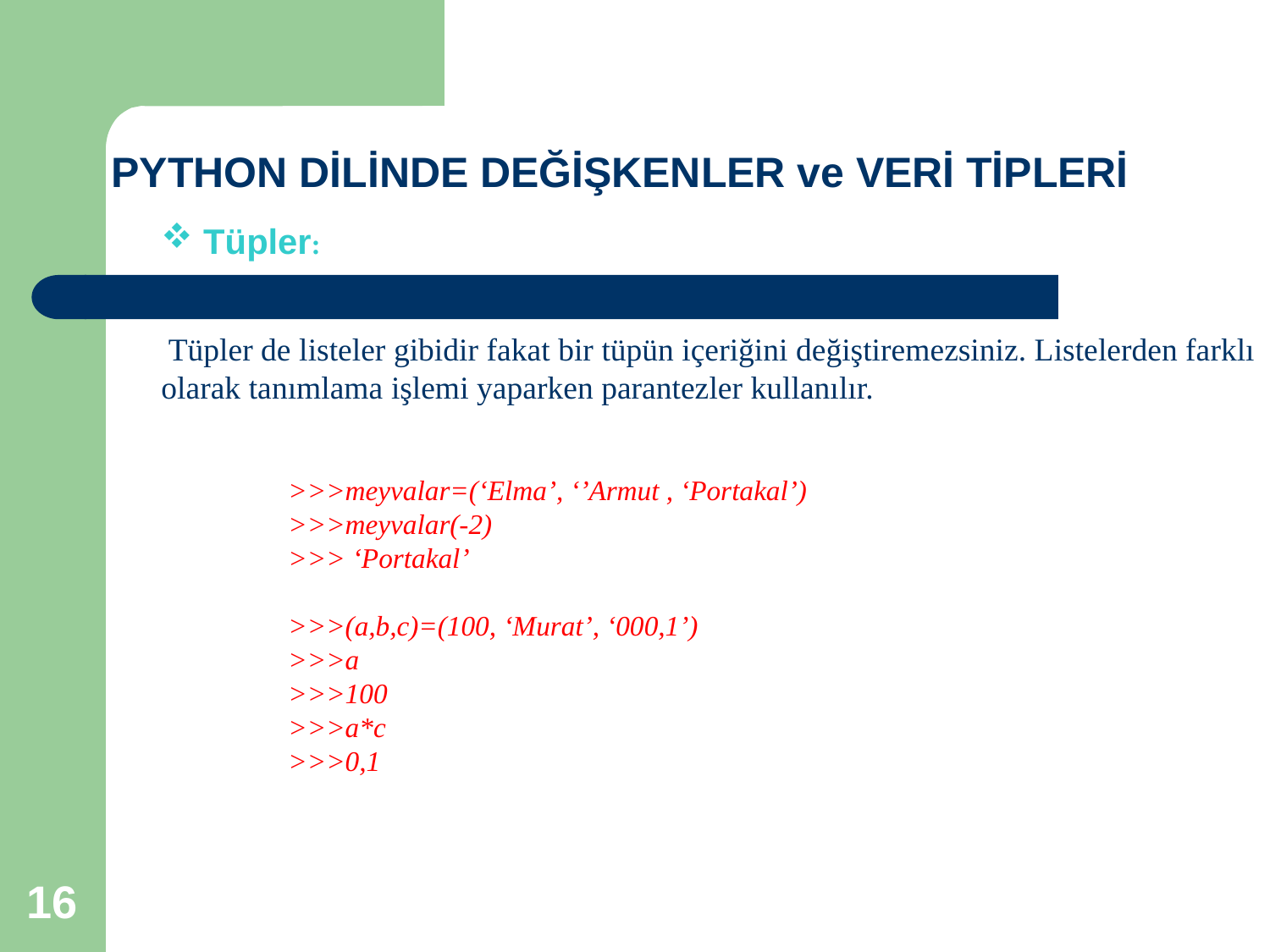

PYTHON DİLİNDE DEĞİŞKENLER ve VERİ TİPLERİ
 Tüpler:

 Tüpler de listeler gibidir fakat bir tüpün içeriğini değiştiremezsiniz. Listelerden farklı olarak tanımlama işlemi yaparken parantezler kullanılır.

	>>>meyvalar=(‘Elma’, ‘’Armut , ‘Portakal’)
	>>>meyvalar(-2)
	>>> ‘Portakal’

	>>>(a,b,c)=(100, ‘Murat’, ‘000,1’)
	>>>a
	>>>100
	>>>a*c
	>>>0,1

16